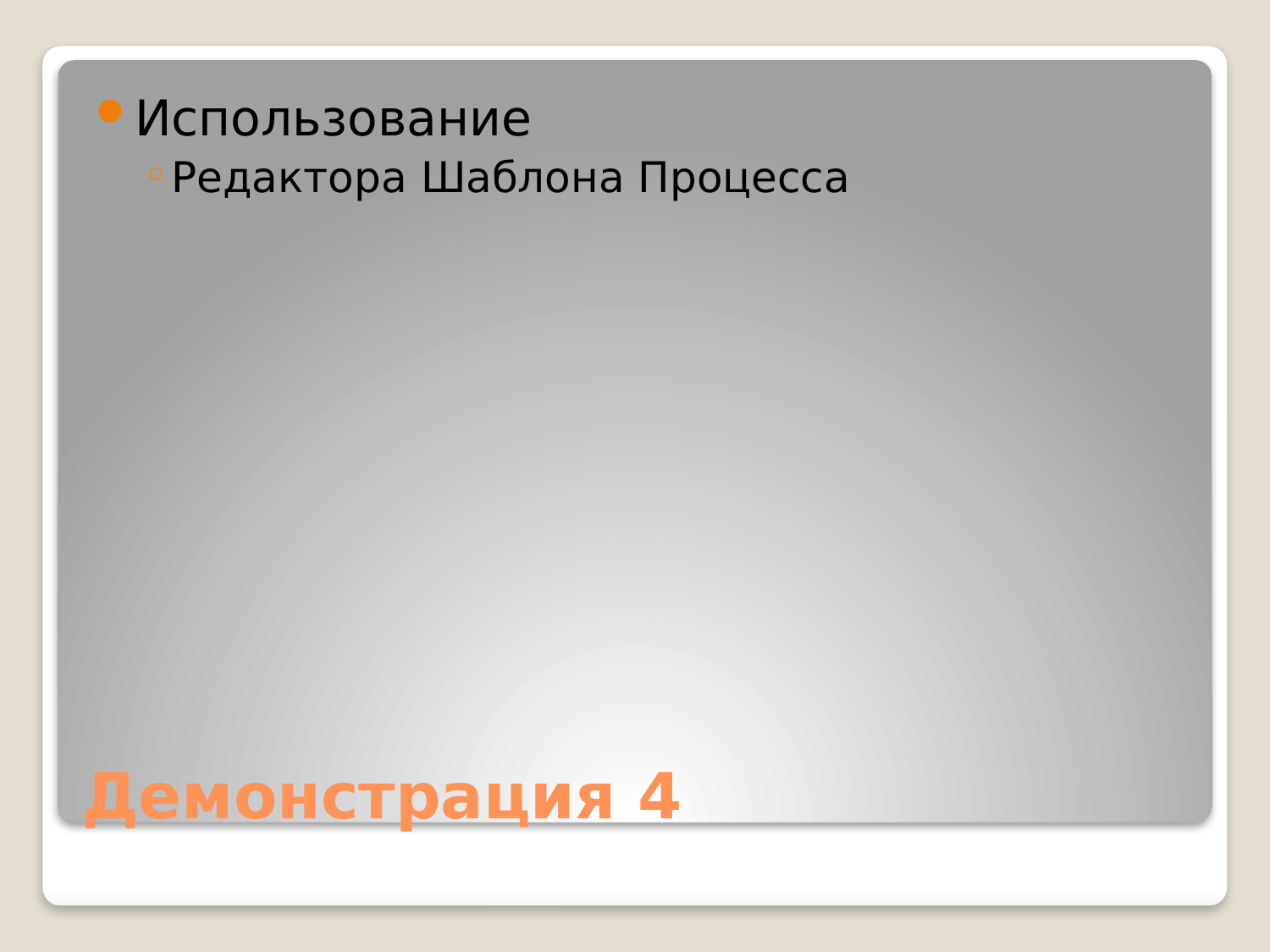

Использование
Редактора Шаблона Процесса
# Демонстрация 4